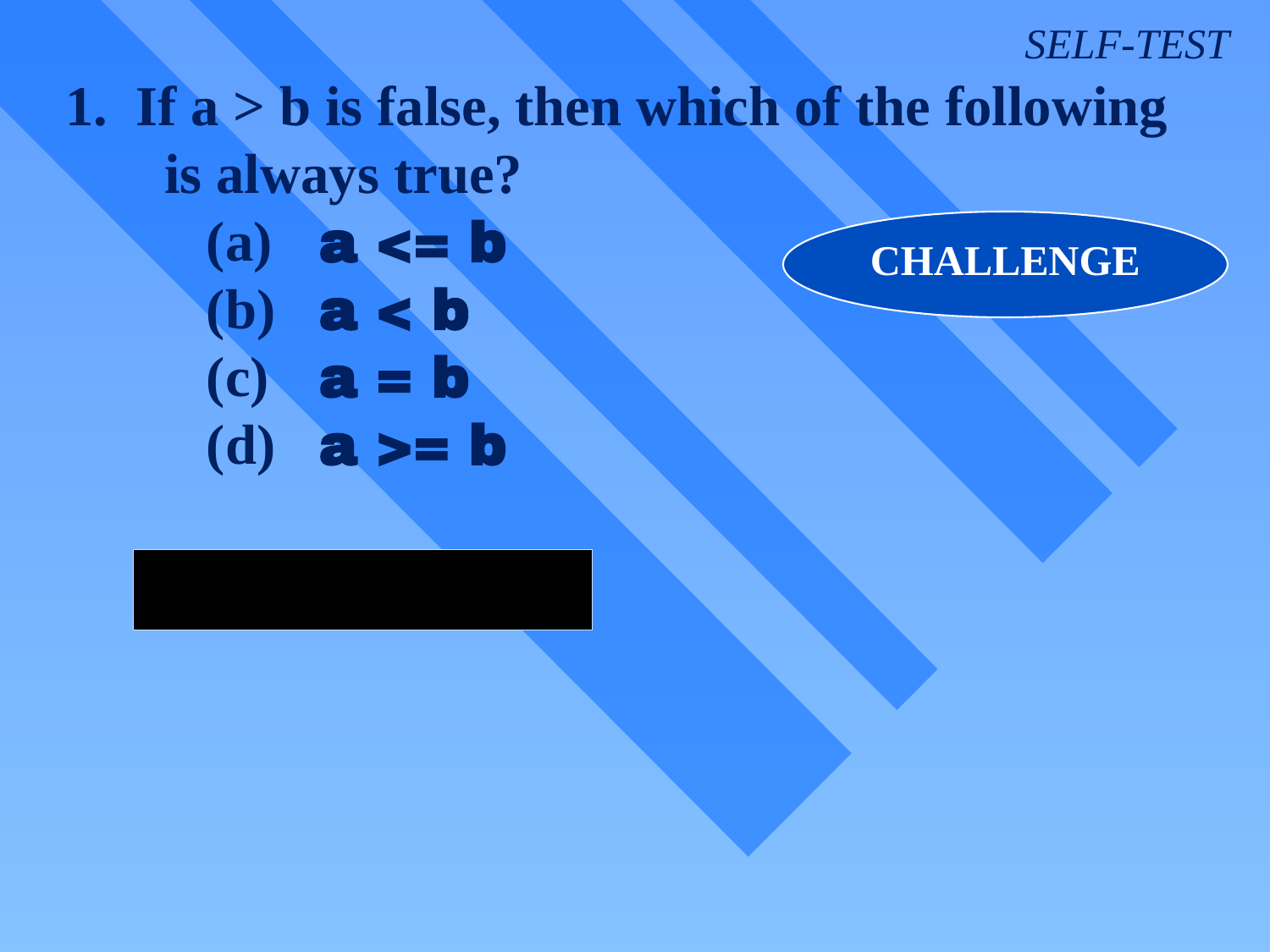

SELF-TEST
1.  If a > b is false, then which of the following
       is always true?
	 (a)	a <= b
	 (b)	a < b
	 (c)	a = b
	 (d)	a >= b
CHALLENGE